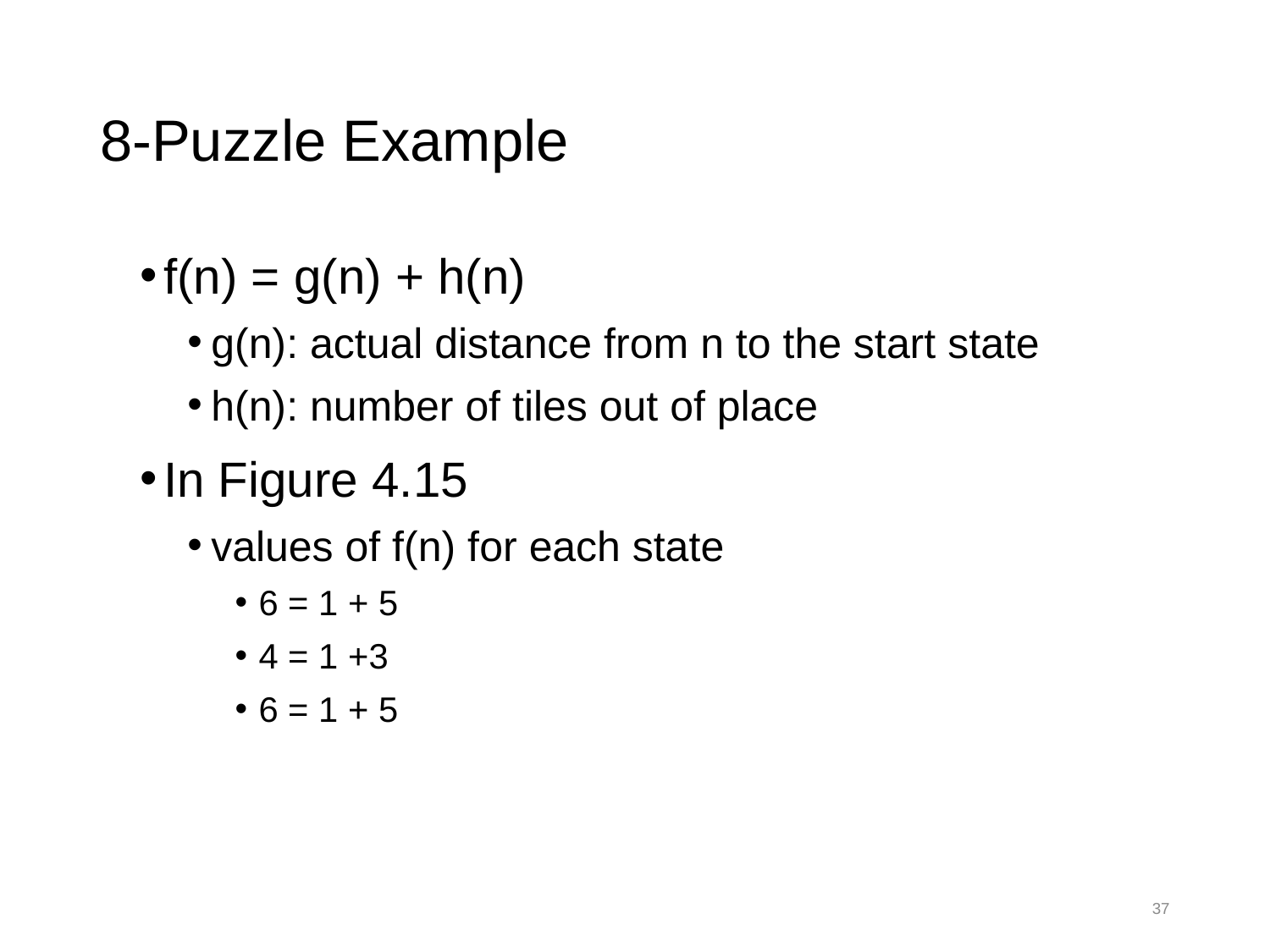

# 8-Puzzle Example
f(n) = g(n) + h(n)
g(n): actual distance from n to the start state
h(n): number of tiles out of place
In Figure 4.15
values of f(n) for each state
6 = 1 + 5
4 = 1 +3
6 = 1 + 5
37